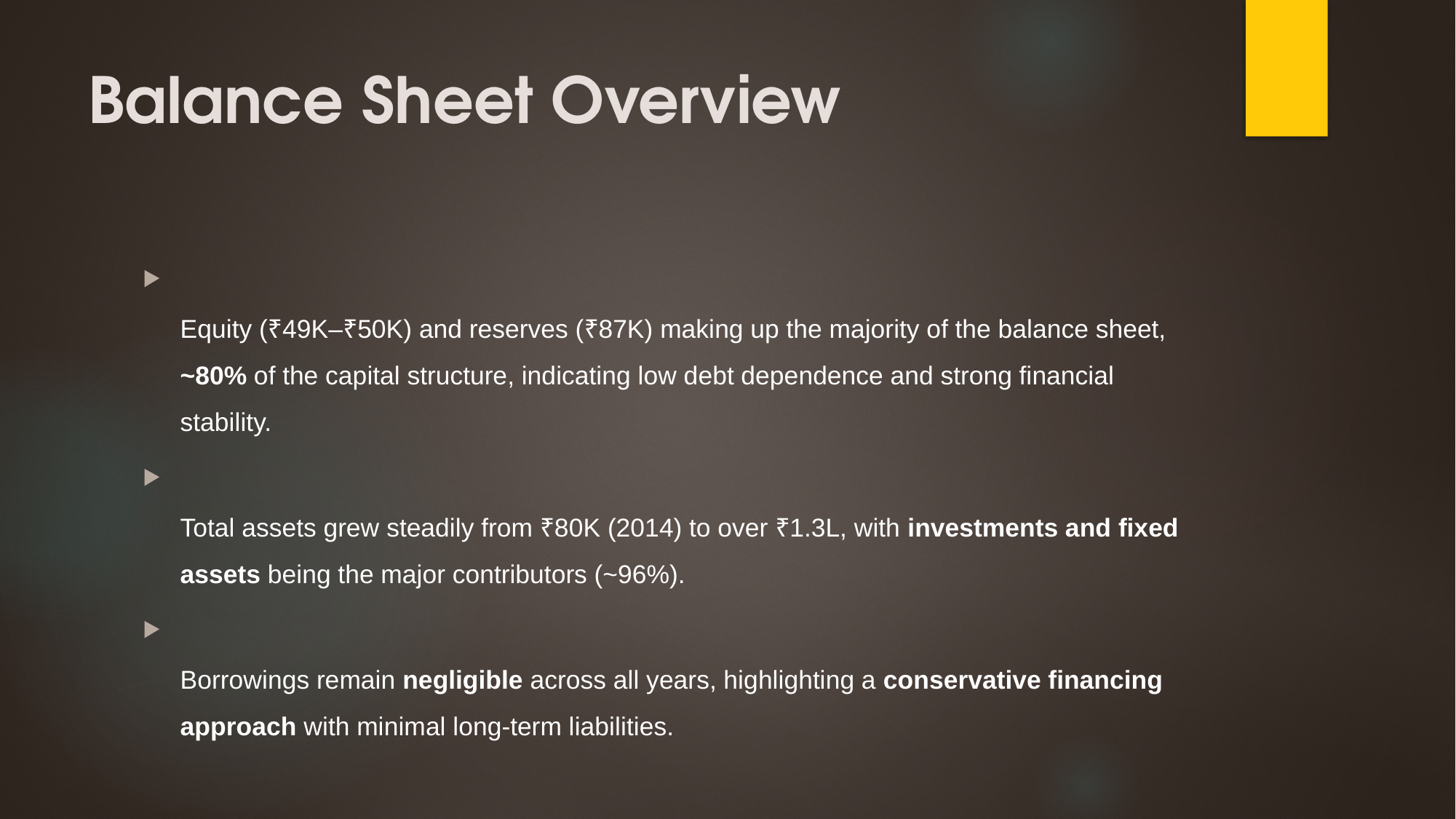

# Balance Sheet Overview
Equity (₹49K–₹50K) and reserves (₹87K) making up the majority of the balance sheet, ~80% of the capital structure, indicating low debt dependence and strong financial stability.
Total assets grew steadily from ₹80K (2014) to over ₹1.3L, with investments and fixed assets being the major contributors (~96%).
Borrowings remain negligible across all years, highlighting a conservative financing approach with minimal long-term liabilities.